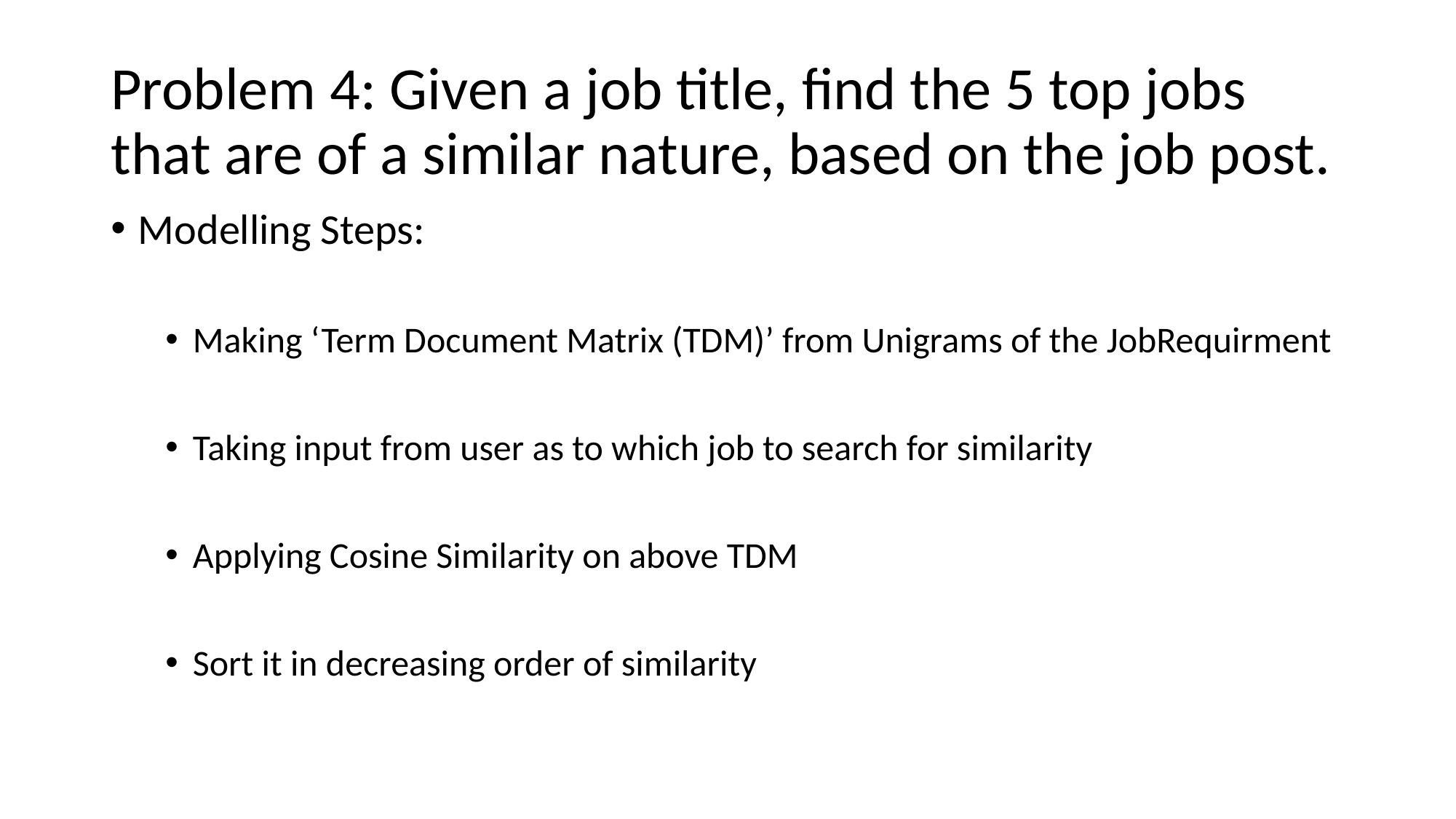

# Problem 4: Given a job title, find the 5 top jobs that are of a similar nature, based on the job post.
Modelling Steps:

Making ‘Term Document Matrix (TDM)’ from Unigrams of the JobRequirment

Taking input from user as to which job to search for similarity

Applying Cosine Similarity on above TDM

Sort it in decreasing order of similarity